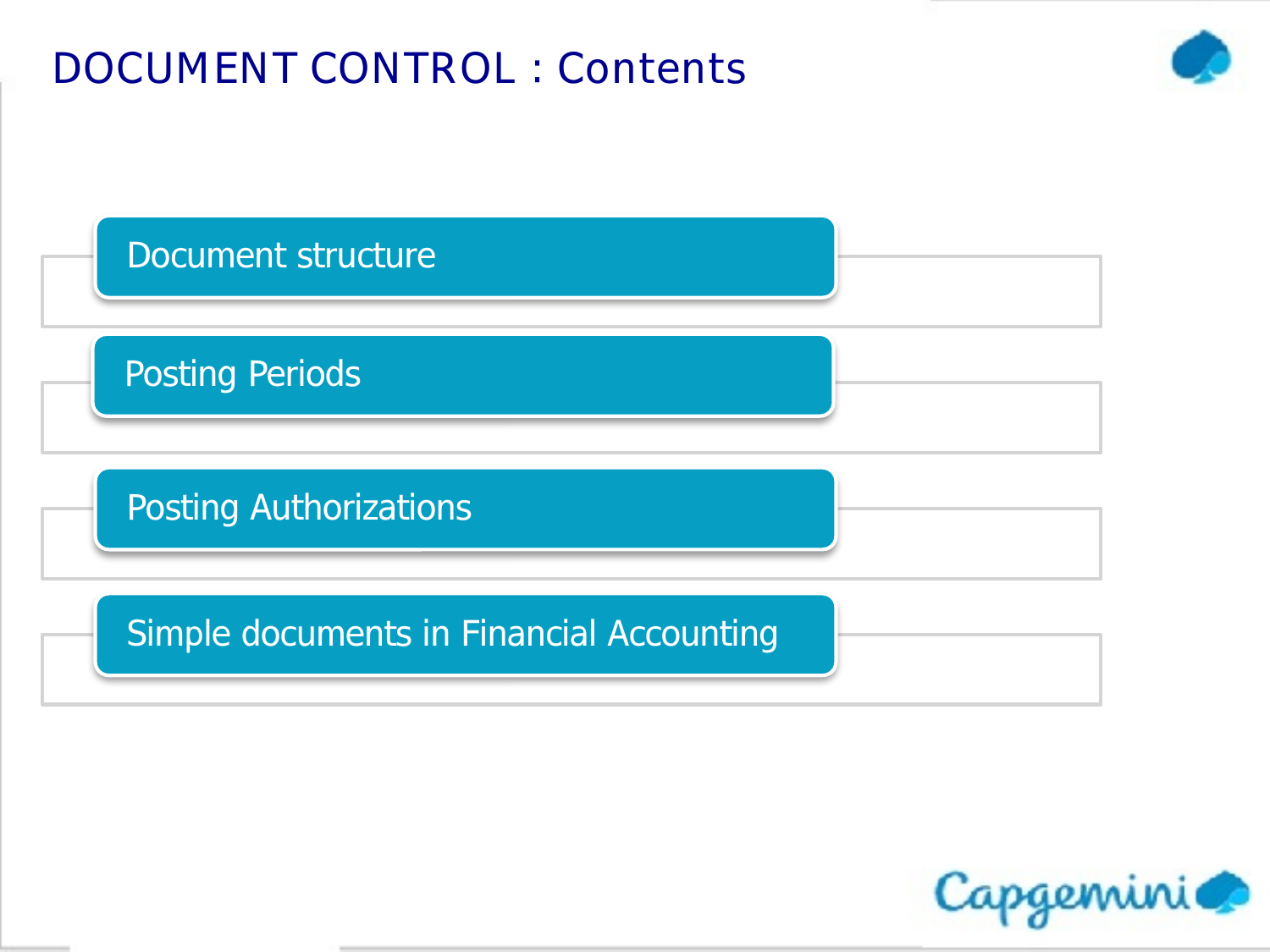

# DOCUMENT CONTROL : Contents
Document structure
Posting Periods
Posting Authorizations
Simple documents in Financial Accounting